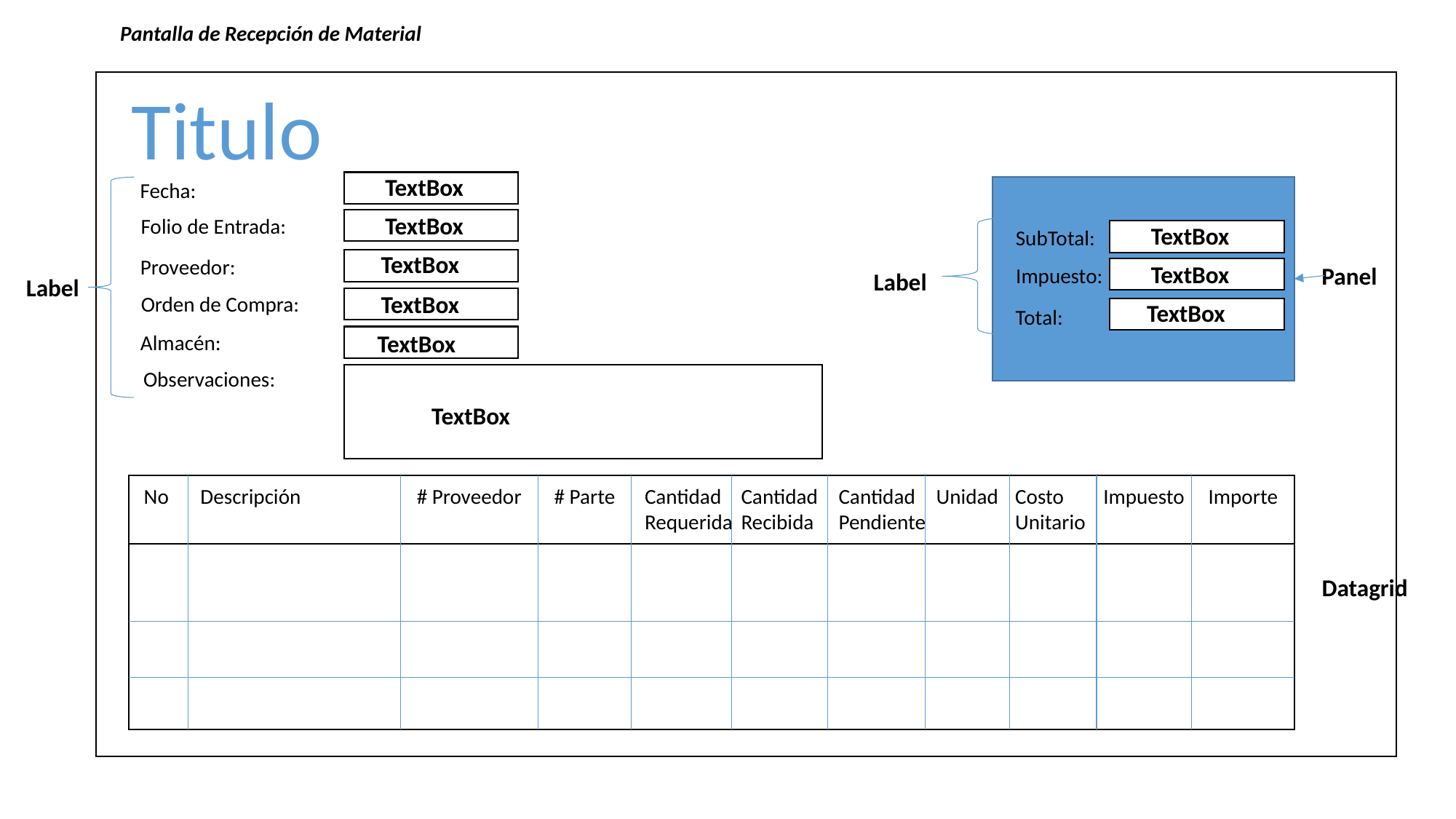

Pantalla de Recepción de Material

Titulo
TextBox
Fecha:

TextBox
Folio de Entrada:

TextBox

SubTotal:

TextBox
Proveedor:

TextBox
Panel
Impuesto:

Label
Label
TextBox
Orden de Compra:

TextBox
Total:

TextBox
Almacén:

Observaciones:

TextBox

No
Descripción
# Proveedor
# Parte
Cantidad
Requerida
Cantidad
Recibida
Cantidad
Pendiente
Unidad
Costo
Unitario
Impuesto
Importe

Datagrid